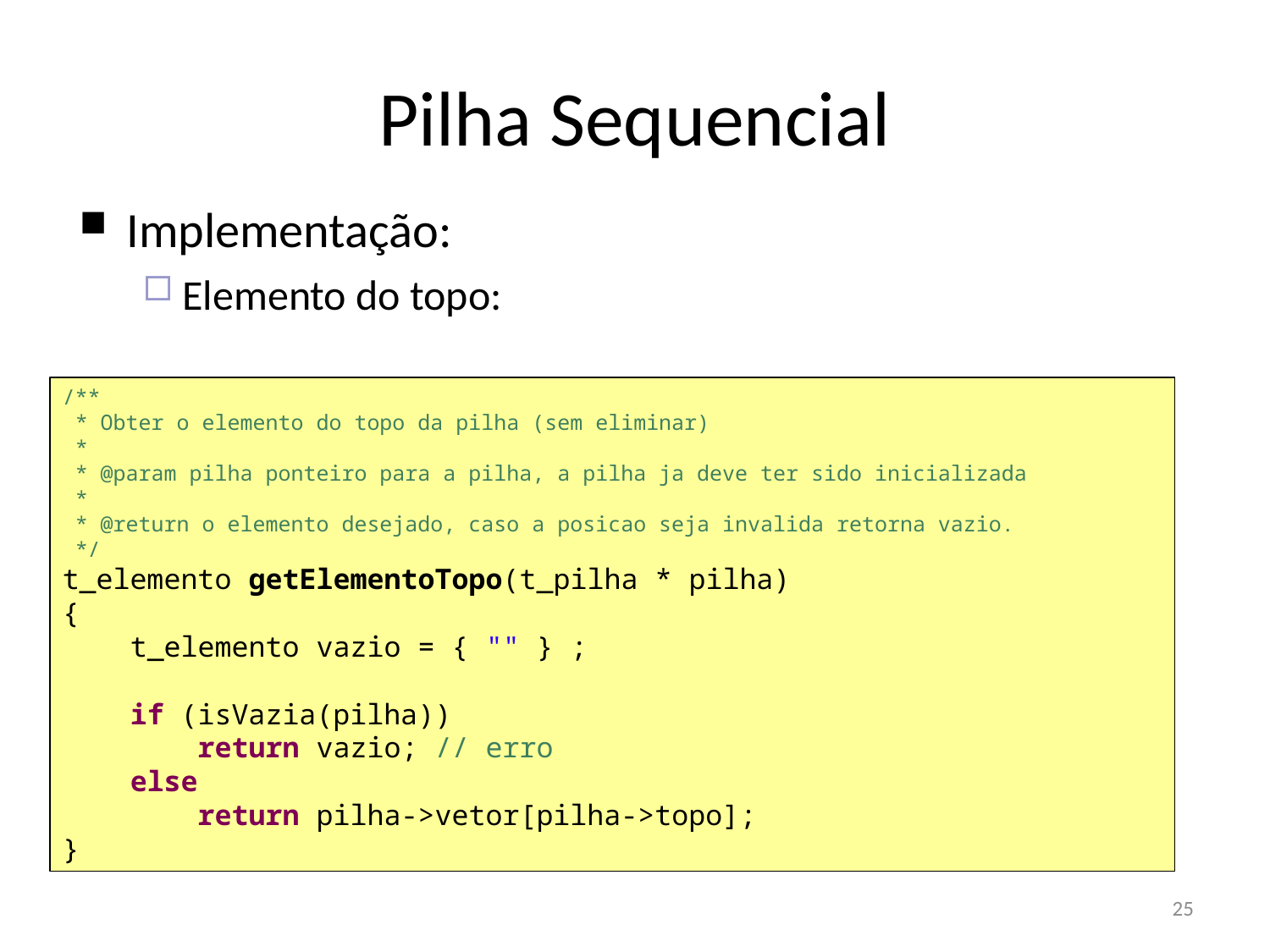

Pilha Sequencial
Implementação:
Elemento do topo:
/**
 * Obter o elemento do topo da pilha (sem eliminar)
 *
 * @param pilha ponteiro para a pilha, a pilha ja deve ter sido inicializada
 *
 * @return o elemento desejado, caso a posicao seja invalida retorna vazio.
 */
t_elemento getElementoTopo(t_pilha * pilha)
{
    t_elemento vazio = { "" } ;

    if (isVazia(pilha))
        return vazio; // erro
    else
        return pilha->vetor[pilha->topo];
}
25